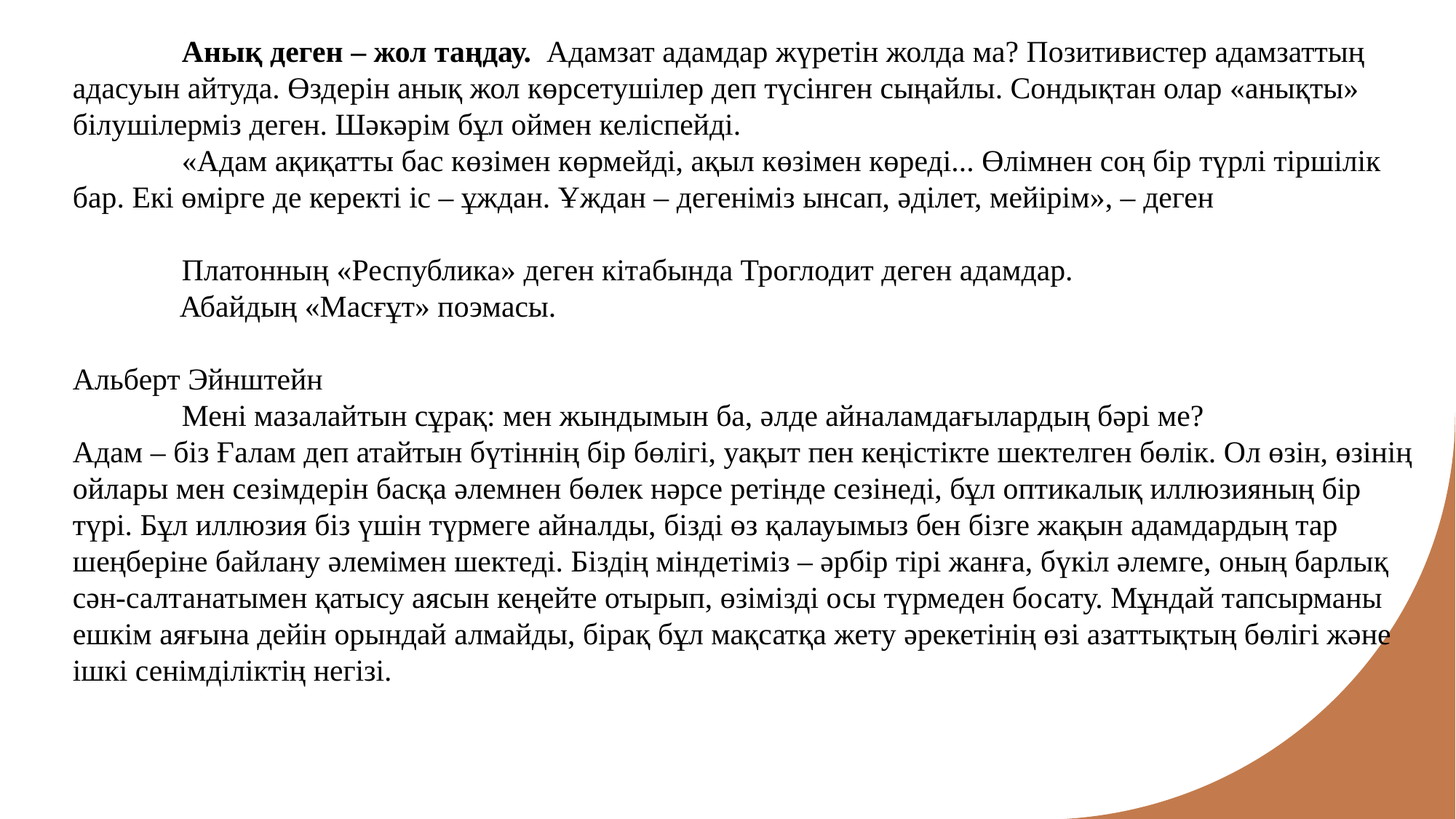

Анық деген – жол таңдау.  Адамзат адамдар жүретін жолда ма? Позитивистер адамзаттың адасуын айтуда. Өздерін анық жол көрсетушілер деп түсінген сыңайлы. Сондықтан олар «анықты» білушілерміз деген. Шәкәрім бұл оймен келіспейді.
 	«Адам ақиқатты бас көзімен көрмейді, ақыл көзімен көреді... Өлімнен соң бір түрлі тіршілік бар. Екі өмірге де керекті іс – ұждан. Ұждан – дегеніміз ынсап, әділет, мейірім», – деген

	Платонның «Республика» деген кітабында Троглодит деген адамдар.
              Абайдың «Масғұт» поэмасы.

Альберт Эйнштейн
	Мені мазалайтын сұрақ: мен жындымын ба, әлде айналамдағылардың бәрі ме?
Адам – біз Ғалам деп атайтын бүтіннің бір бөлігі, уақыт пен кеңістікте шектелген бөлік. Ол өзін, өзінің ойлары мен сезімдерін басқа әлемнен бөлек нәрсе ретінде сезінеді, бұл оптикалық иллюзияның бір түрі. Бұл иллюзия біз үшін түрмеге айналды, бізді өз қалауымыз бен бізге жақын адамдардың тар шеңберіне байлану әлемімен шектеді. Біздің міндетіміз – әрбір тірі жанға, бүкіл әлемге, оның барлық сән-салтанатымен қатысу аясын кеңейте отырып, өзімізді осы түрмеден босату. Мұндай тапсырманы ешкім аяғына дейін орындай алмайды, бірақ бұл мақсатқа жету әрекетінің өзі азаттықтың бөлігі және ішкі сенімділіктің негізі.